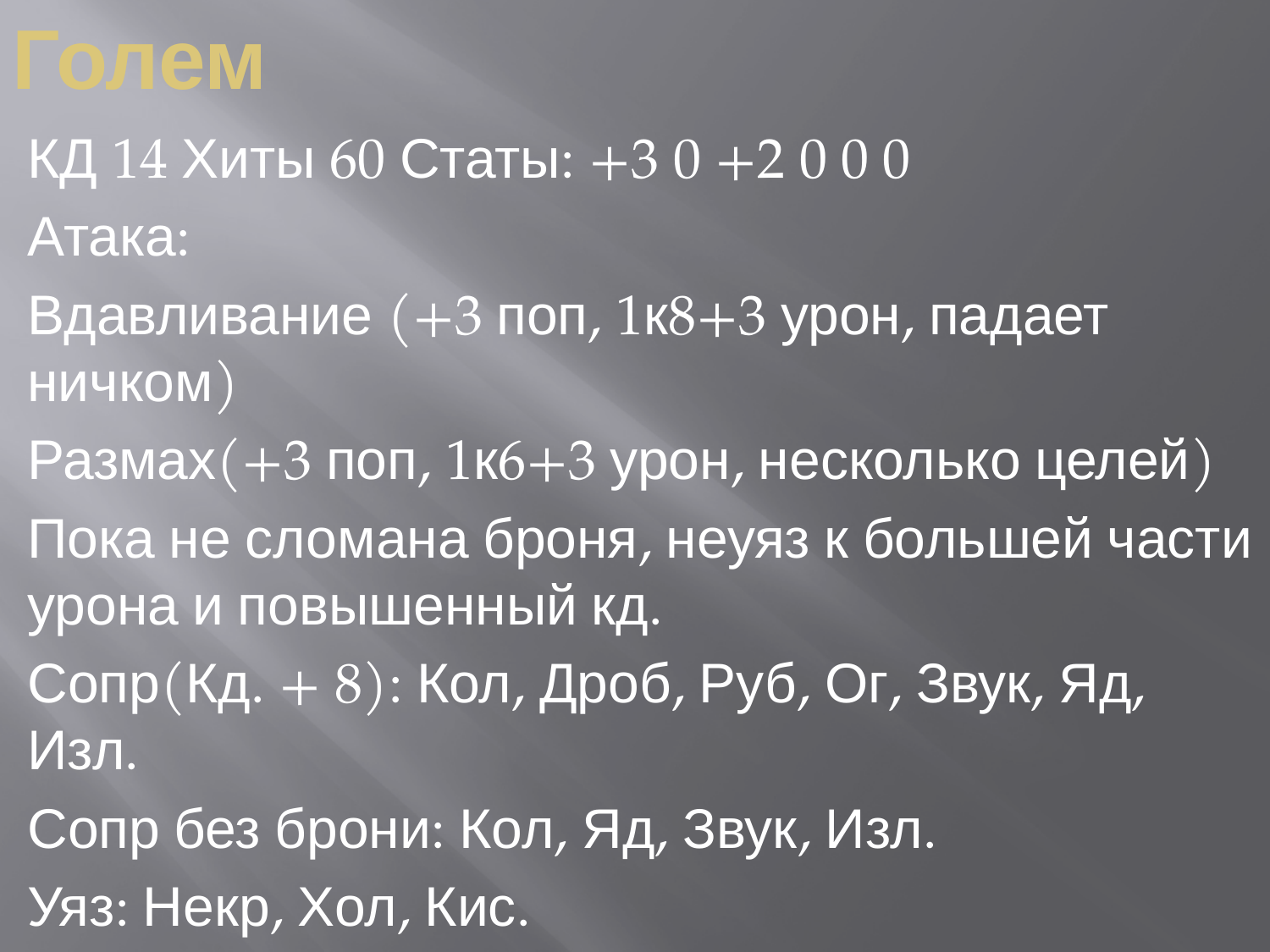

# Голем
КД 14 Хиты 60 Статы: +3 0 +2 0 0 0
Атака:
Вдавливание (+3 поп, 1к8+3 урон, падает ничком)
Размах(+3 поп, 1к6+3 урон, несколько целей)
Пока не сломана броня, неуяз к большей части урона и повышенный кд.
Сопр(Кд. + 8): Кол, Дроб, Руб, Ог, Звук, Яд, Изл.
Сопр без брони: Кол, Яд, Звук, Изл.
Уяз: Некр, Хол, Кис.